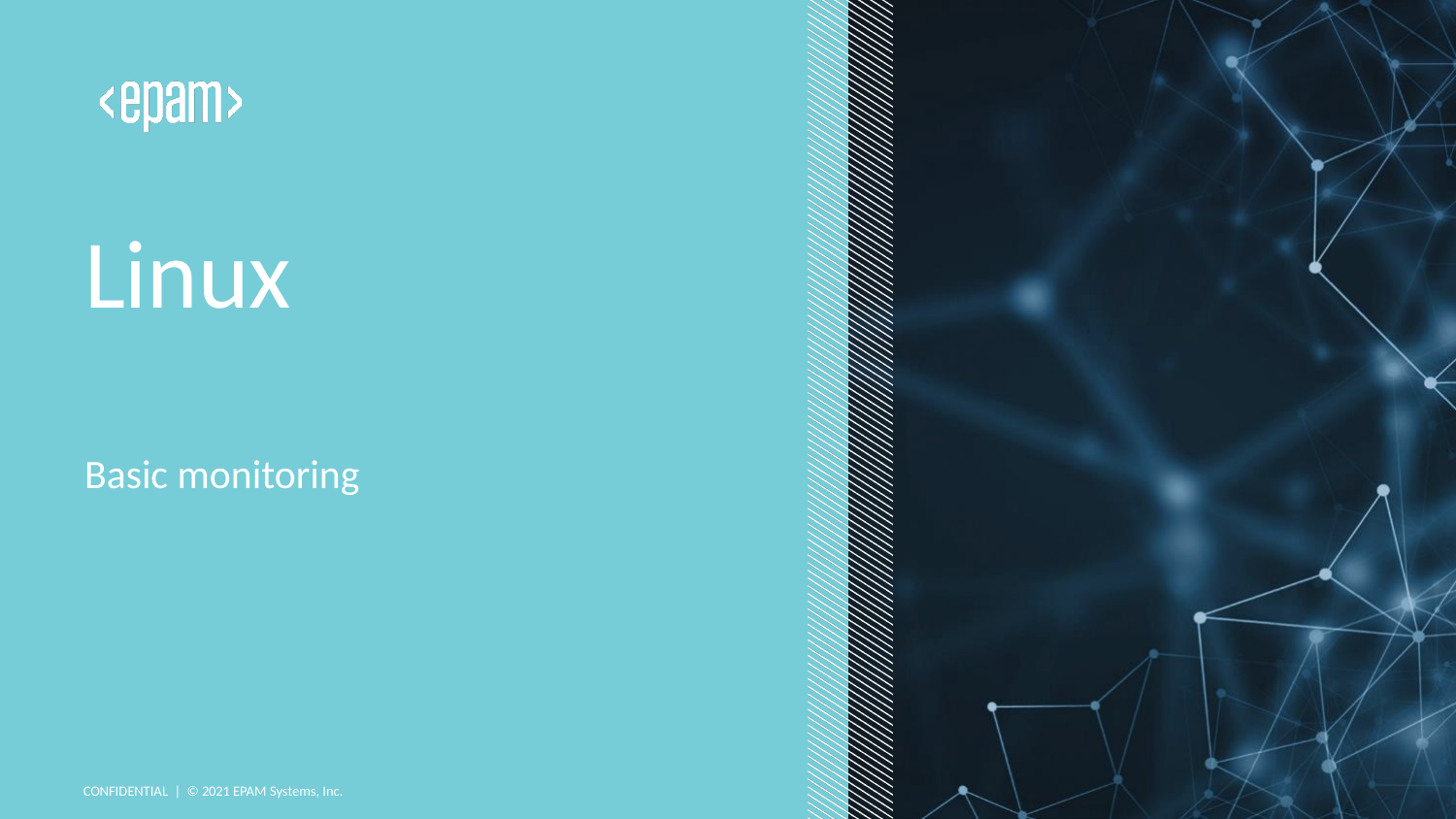

# Linux
Basic monitoring
CONFIDENTIAL  |  © 2021 EPAM Systems, Inc.